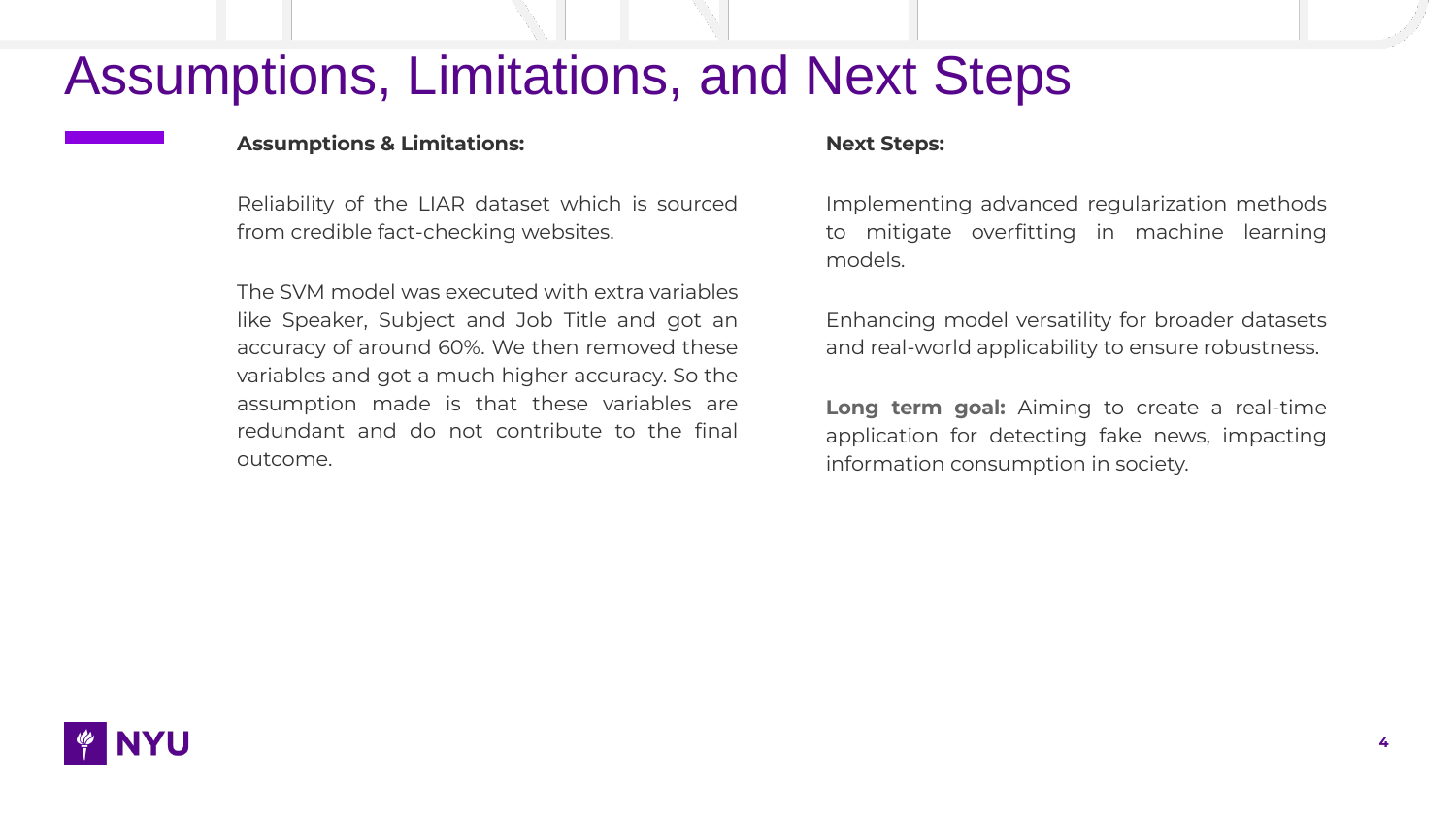

# Assumptions, Limitations, and Next Steps

Assumptions & Limitations:
Reliability of the LIAR dataset which is sourced from credible fact-checking websites.
The SVM model was executed with extra variables like Speaker, Subject and Job Title and got an accuracy of around 60%. We then removed these variables and got a much higher accuracy. So the assumption made is that these variables are redundant and do not contribute to the final outcome.

Next Steps:
Implementing advanced regularization methods to mitigate overfitting in machine learning models.
Enhancing model versatility for broader datasets and real-world applicability to ensure robustness.
Long term goal: Aiming to create a real-time application for detecting fake news, impacting information consumption in society.